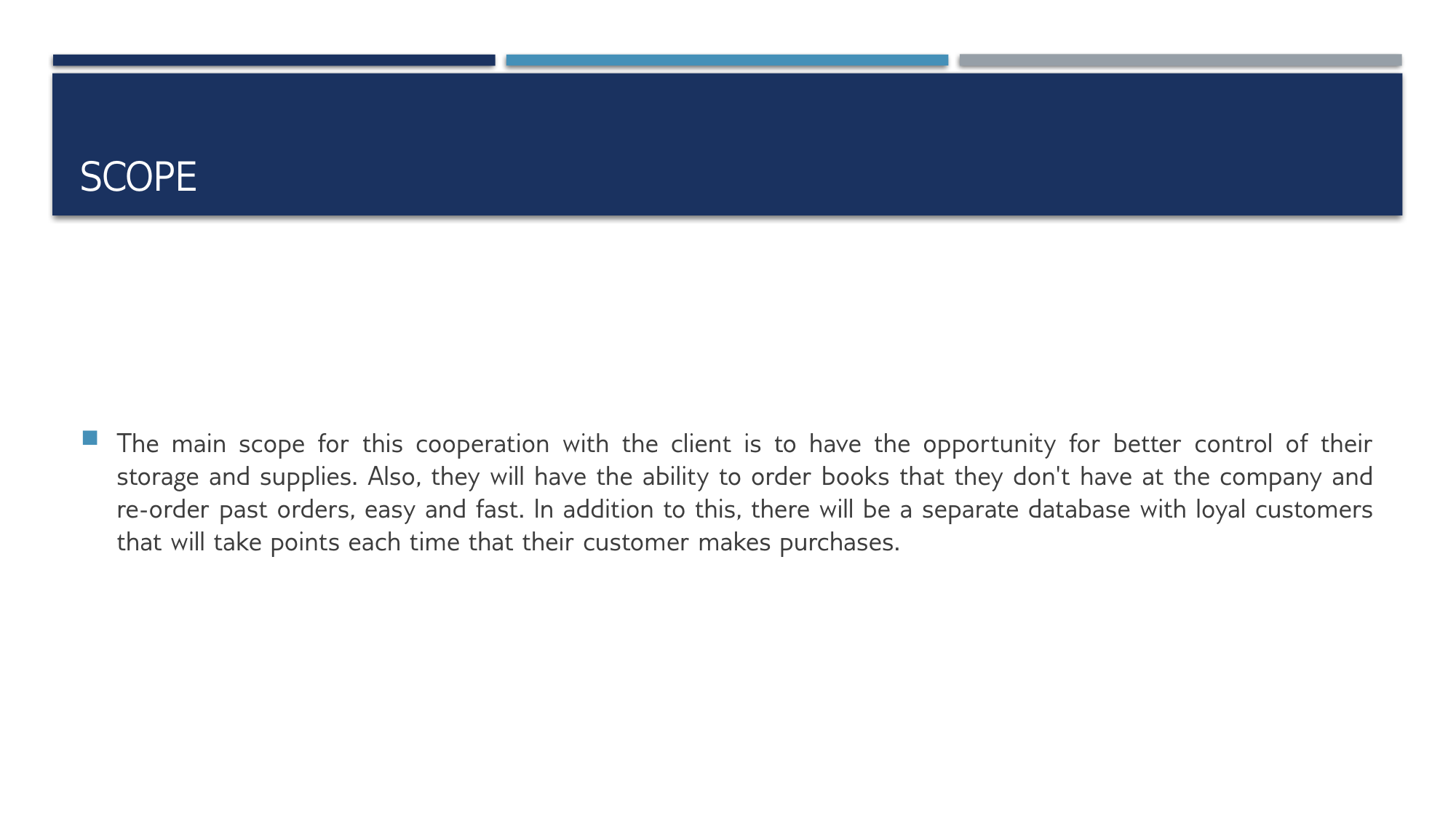

# Scope
The main scope for this cooperation with the client is to have the opportunity for better control of their storage and supplies. Also, they will have the ability to order books that they don't have at the company and re-order past orders, easy and fast. In addition to this, there will be a separate database with loyal customers that will take points each time that their customer makes purchases.